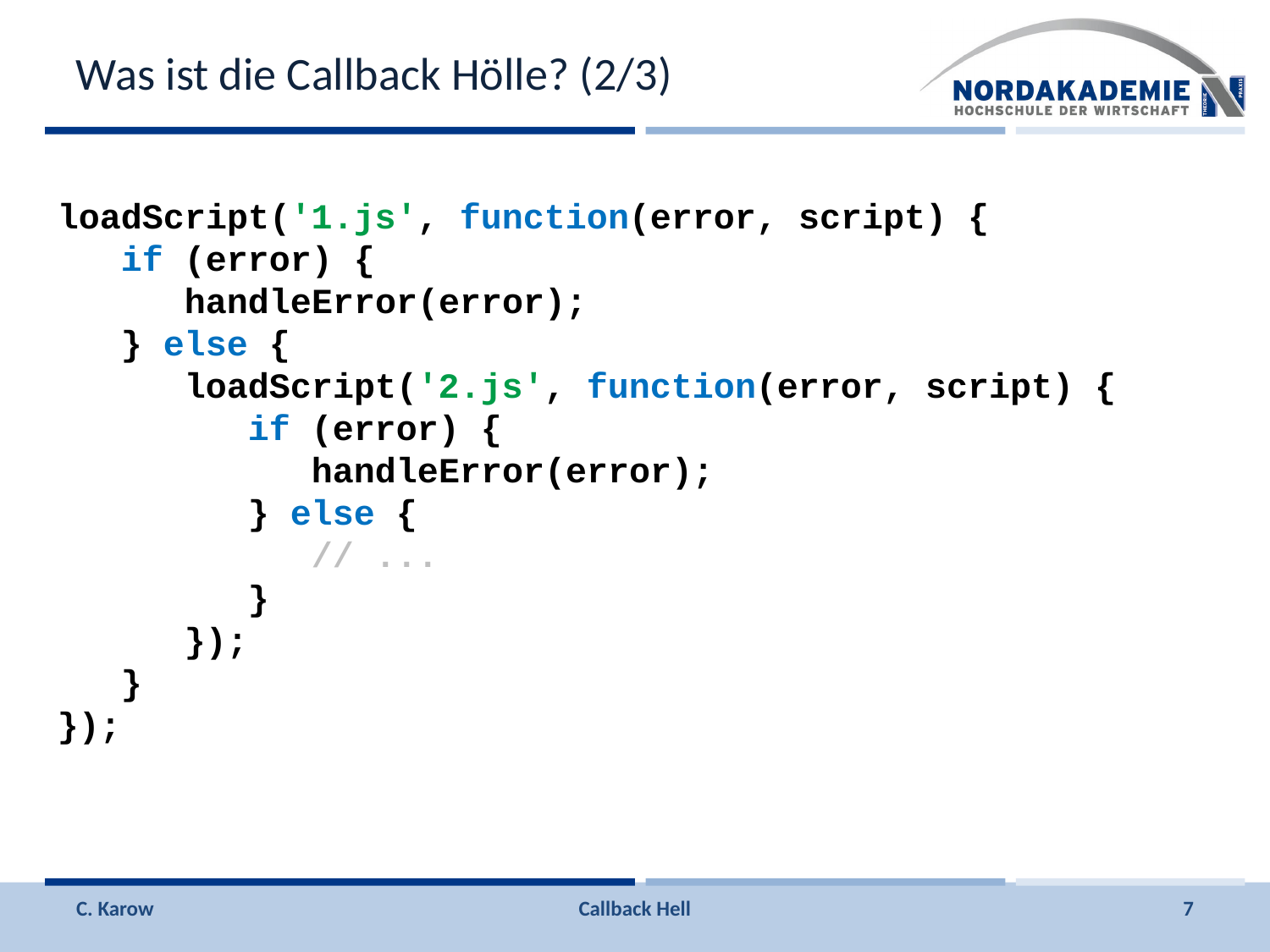

# Was ist die Callback Hölle? (2/3)
loadScript('1.js', function(error, script) {
   if (error) {
      handleError(error);
   } else {
      loadScript('2.js', function(error, script) {
         if (error) {
            handleError(error);
         } else {
            // ...
         }
      });
   }
});
C. Karow
Callback Hell
7